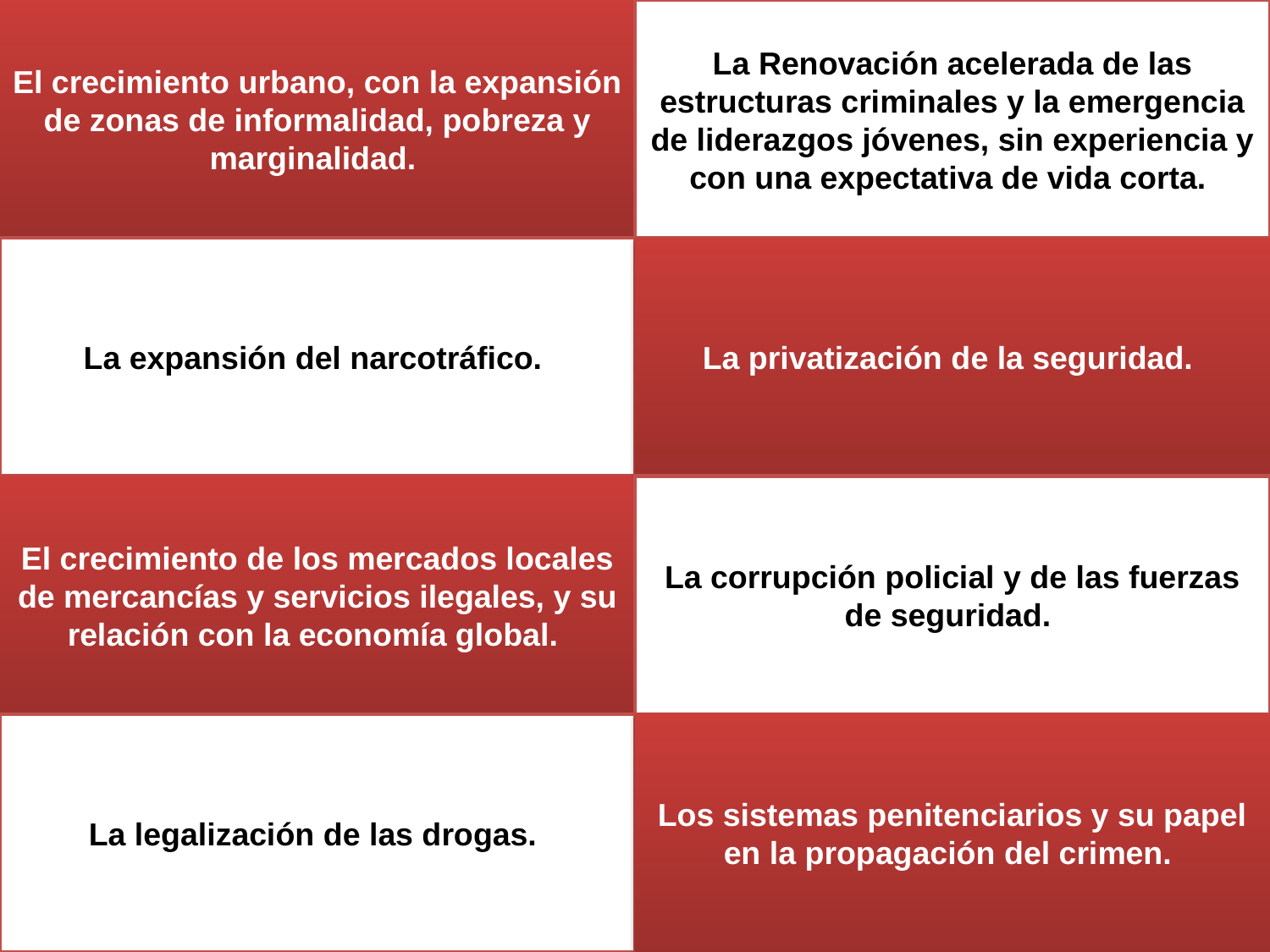

El crecimiento urbano, con la expansión de zonas de informalidad, pobreza y marginalidad.
La Renovación acelerada de las estructuras criminales y la emergencia de liderazgos jóvenes, sin experiencia y con una expectativa de vida corta.
La privatización de la seguridad.
La expansión del narcotráfico.
¿Cuál es el impacto?
El crecimiento de los mercados locales de mercancías y servicios ilegales, y su relación con la economía global.
La corrupción policial y de las fuerzas de seguridad.
La legalización de las drogas.
Los sistemas penitenciarios y su papel en la propagación del crimen.